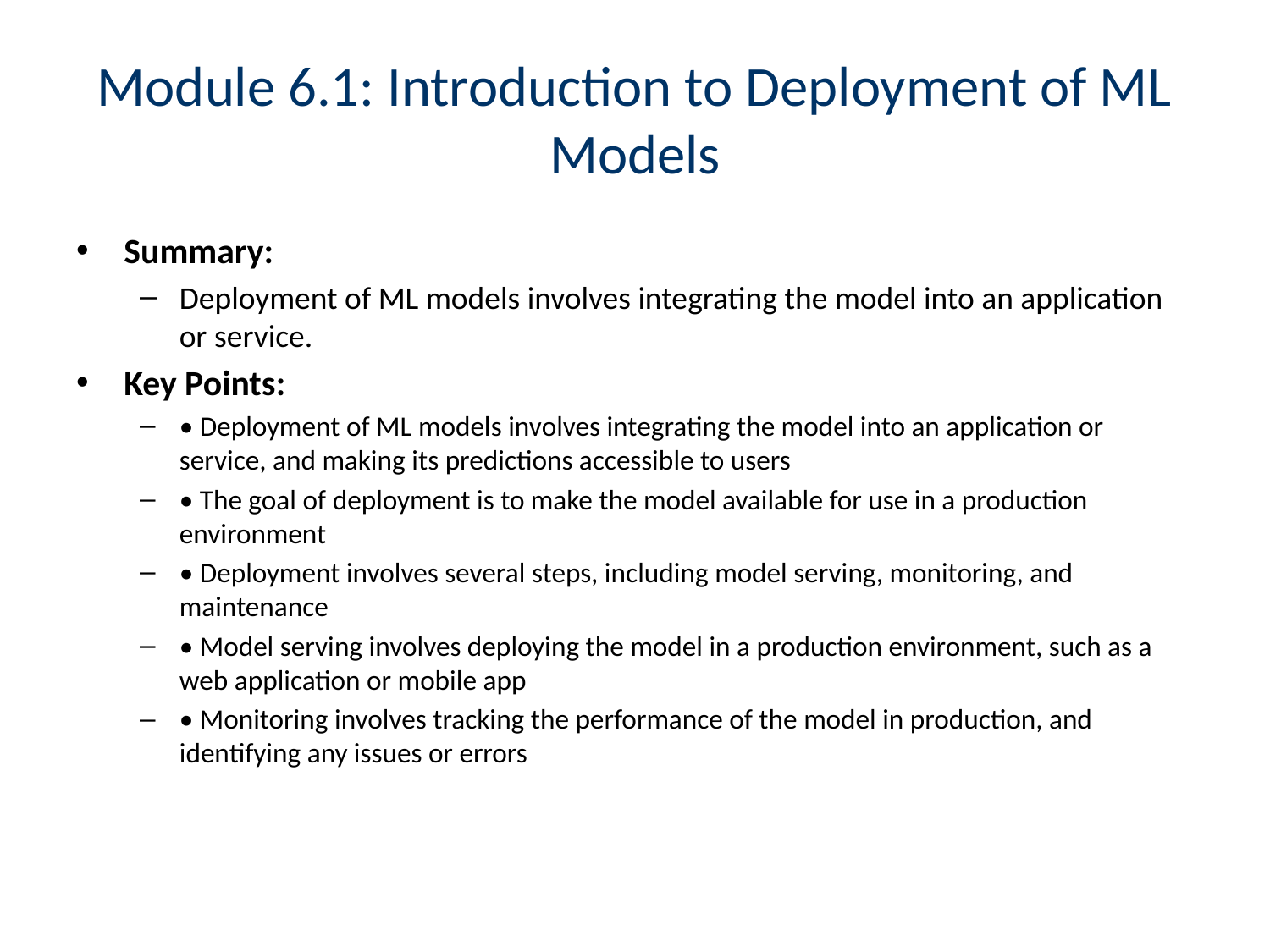

# Module 6.1: Introduction to Deployment of ML Models
Summary:
Deployment of ML models involves integrating the model into an application or service.
Key Points:
• Deployment of ML models involves integrating the model into an application or service, and making its predictions accessible to users
• The goal of deployment is to make the model available for use in a production environment
• Deployment involves several steps, including model serving, monitoring, and maintenance
• Model serving involves deploying the model in a production environment, such as a web application or mobile app
• Monitoring involves tracking the performance of the model in production, and identifying any issues or errors